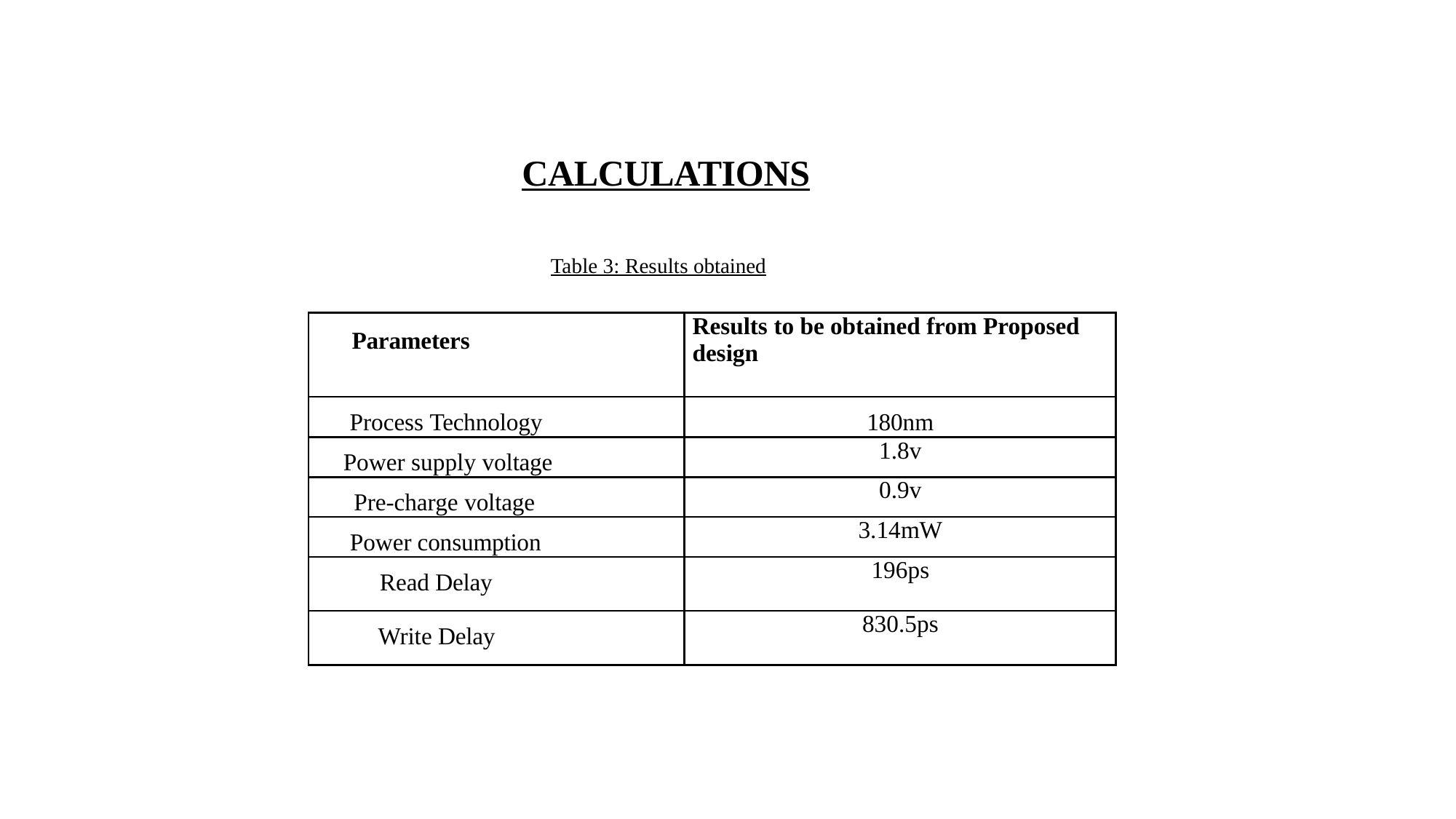

CALCULATIONS

Table 3: Results obtained

| Parameters | Results to be obtained from Proposed design |
| --- | --- |
| Process Technology | 180nm |
| Power supply voltage | 1.8v |
| Pre-charge voltage | 0.9v |
| Power consumption | 3.14mW |
| Read Delay | 196ps |
| Write Delay | 830.5ps |